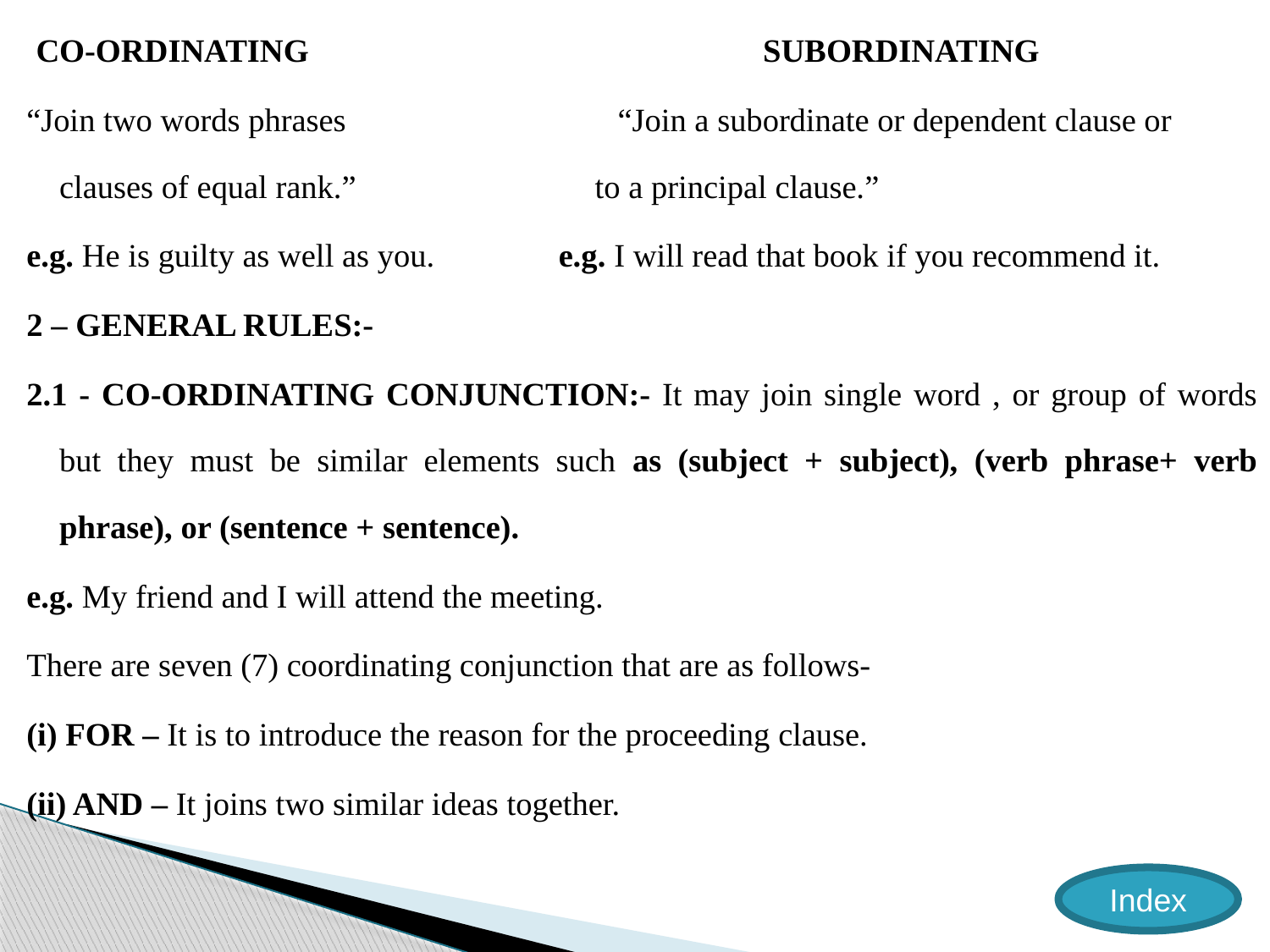

CO-ORDINATING                                                       SUBORDINATING
“Join two words phrases                                 “Join a subordinate or dependent clause or clauses of equal rank.”                             to a principal clause.”
e.g. He is guilty as well as you.               e.g. I will read that book if you recommend it.
2 – GENERAL RULES:-
2.1 - CO-ORDINATING CONJUNCTION:- It may join single word , or group of words but they must be similar elements such as (subject + subject), (verb phrase+ verb phrase), or (sentence + sentence).
e.g. My friend and I will attend the meeting.
There are seven (7) coordinating conjunction that are as follows-
(i) FOR – It is to introduce the reason for the proceeding clause.
(ii) AND – It joins two similar ideas together.

Index